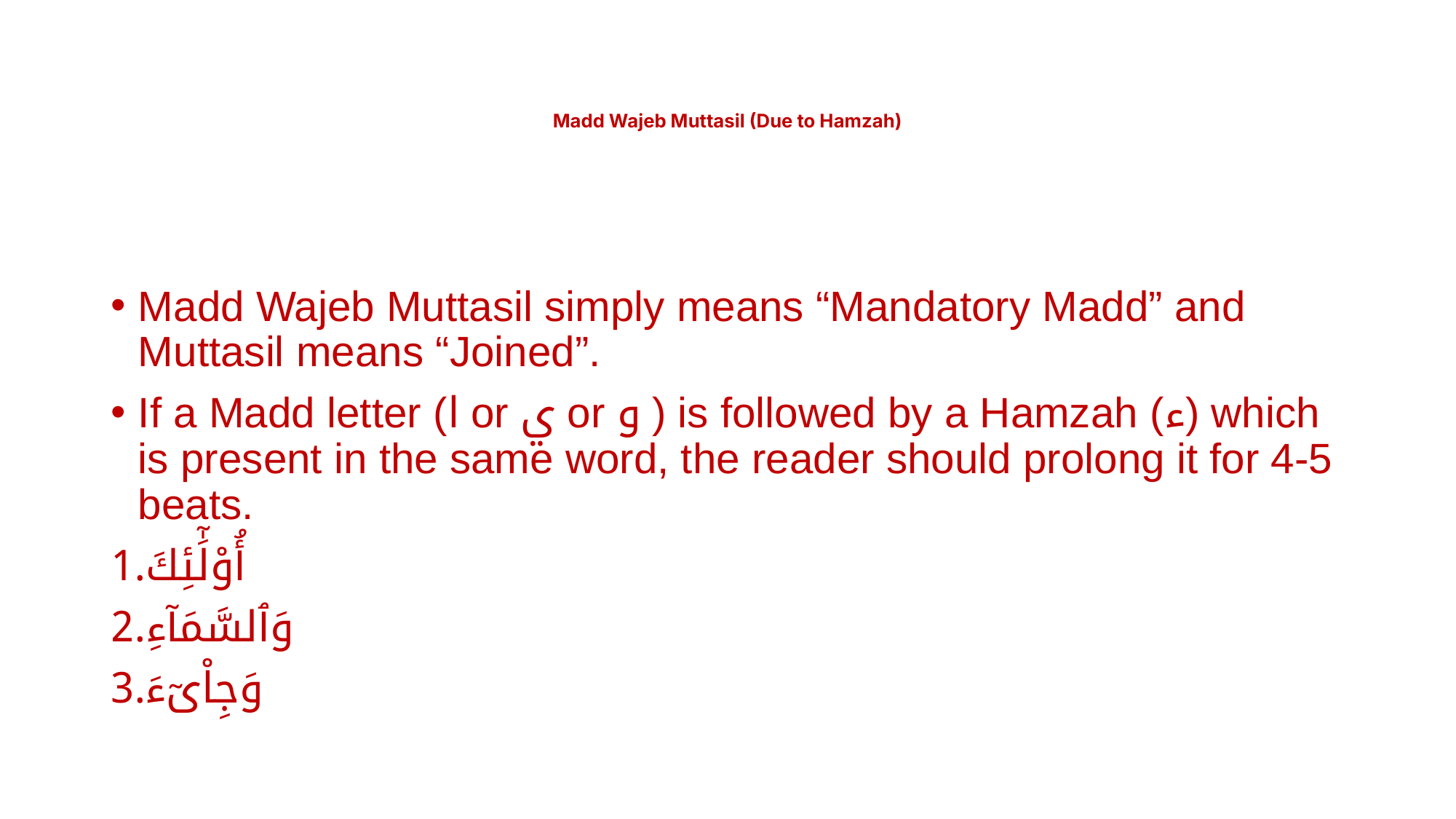

# Madd Wajeb Muttasil (Due to Hamzah)
Due to Hamzah)
Madd Wajeb Muttasil simply means “Mandatory Madd” and Muttasil means “Joined”.
If a Madd letter (ا or ي or و ) is followed by a Hamzah (ء) which is present in the same word, the reader should prolong it for 4-5 beats.
أُوْلَٰٓئِكَ
وَٱلسَّمَآءِ
وَجِاْىٓءَ